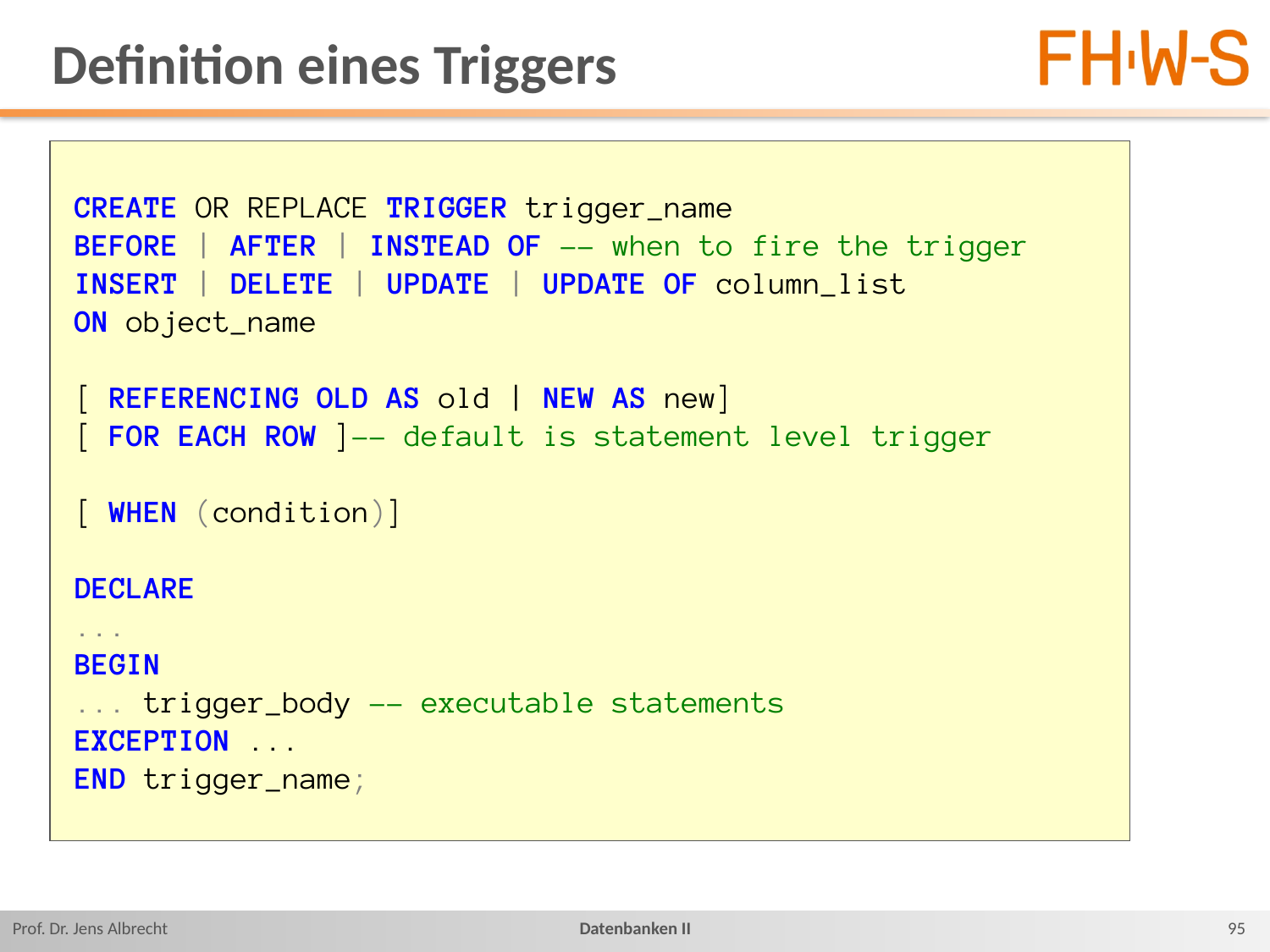

# Definition eines Triggers
CREATE OR REPLACE TRIGGER trigger_name
BEFORE | AFTER | INSTEAD OF -- when to fire the trigger
INSERT | DELETE | UPDATE | UPDATE OF column_list
ON object_name

[ REFERENCING OLD AS old | NEW AS new]
[ FOR EACH ROW ]-- default is statement level trigger

[ WHEN (condition)]

DECLARE
...
BEGIN
... trigger_body -- executable statements
EXCEPTION ...
END trigger_name;